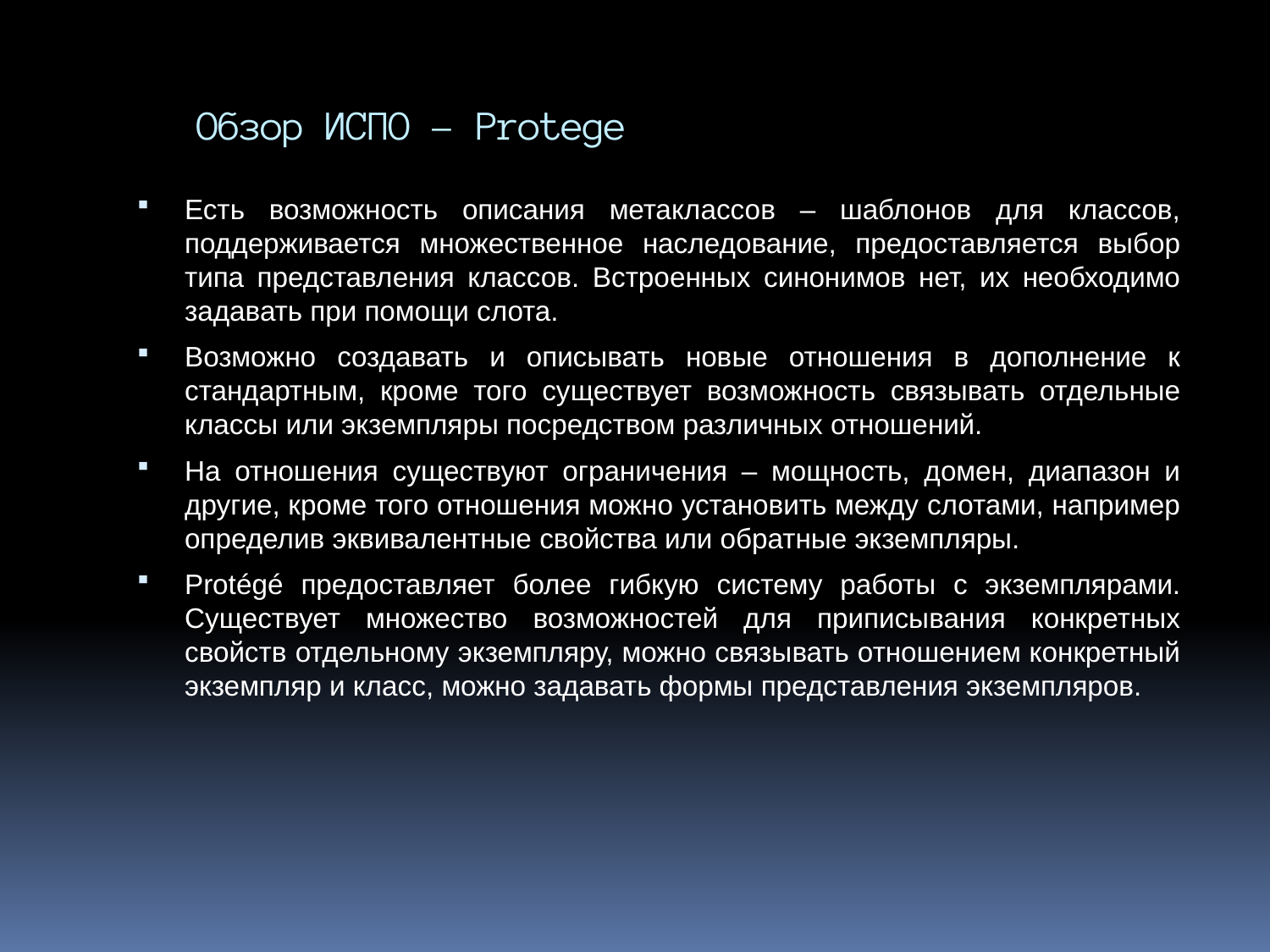

# Обзор ИСПО – Protege
Есть возможность описания метаклассов – шаблонов для классов, поддерживается множественное наследование, предоставляется выбор типа представления классов. Встроенных синонимов нет, их необходимо задавать при помощи слота.
Возможно создавать и описывать новые отношения в дополнение к стандартным, кроме того существует возможность связывать отдельные классы или экземпляры посредством различных отношений.
На отношения существуют ограничения – мощность, домен, диапазон и другие, кроме того отношения можно установить между слотами, например определив эквивалентные свойства или обратные экземпляры.
Protégé предоставляет более гибкую систему работы с экземплярами. Существует множество возможностей для приписывания конкретных свойств отдельному экземпляру, можно связывать отношением конкретный экземпляр и класс, можно задавать формы представления экземпляров.